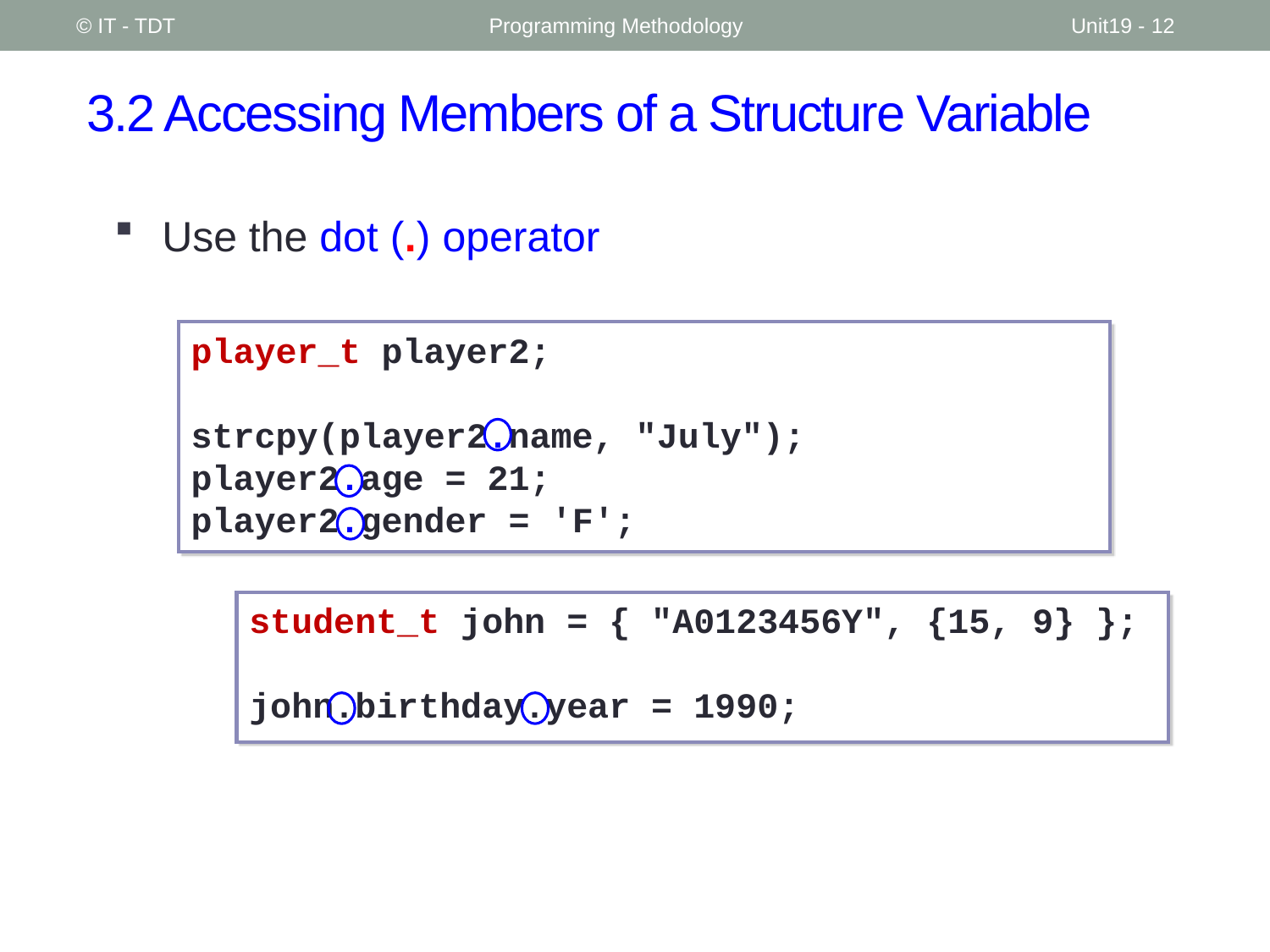

© IT - TDT
Programming Methodology
Unit19 - 12
# 3.2 Accessing Members of a Structure Variable
Use the dot (.) operator
player_t player2;

strcpy(player2.name, "July");
player2.age = 21;
player2.gender = 'F';

student_t john = { "A0123456Y", {15, 9} };

john.birthday.year = 1990;